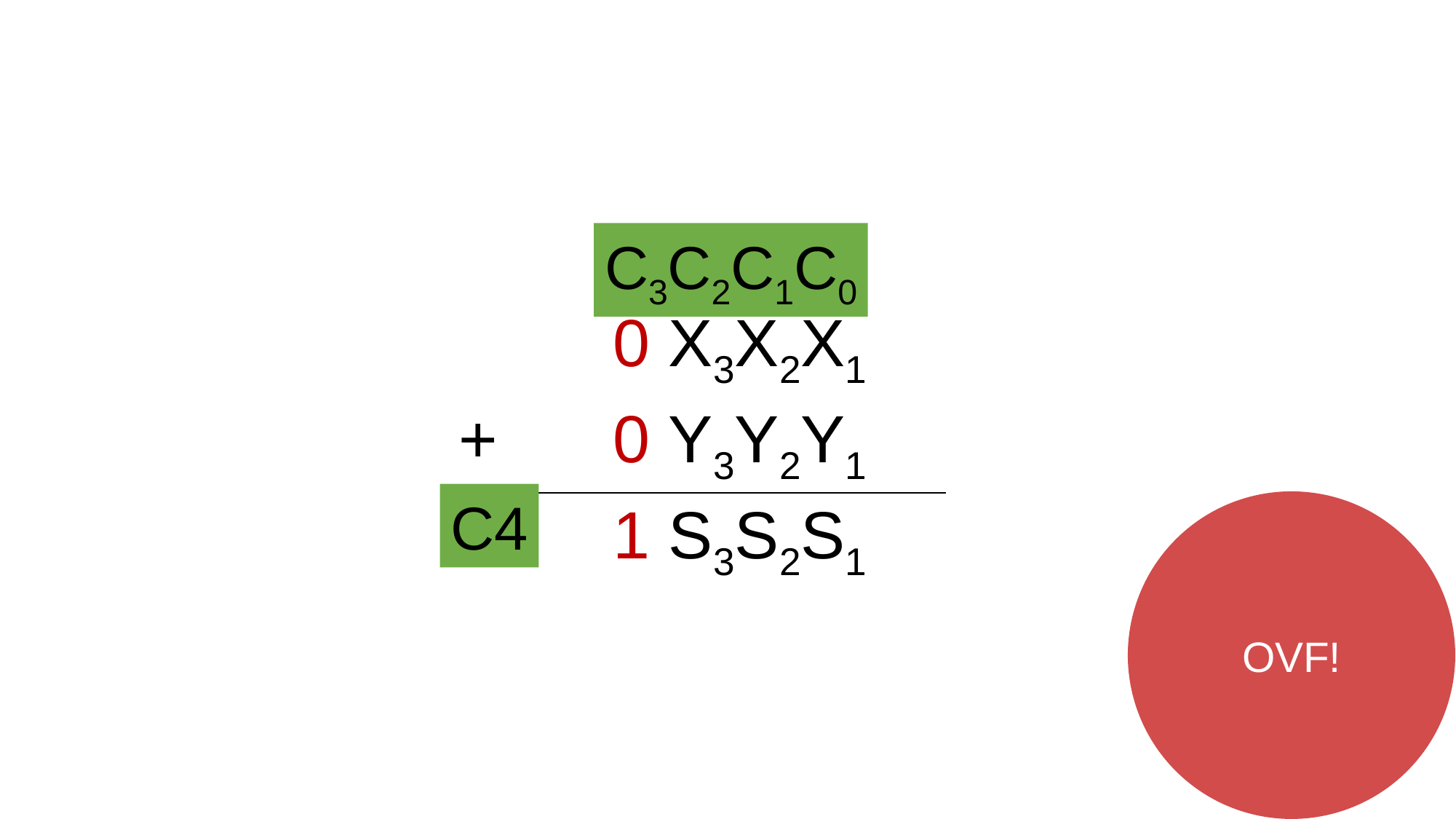

C3C2C1C0
|  | 0 X3X2X1 |  |
| --- | --- | --- |
| + | 0 Y3Y2Y1 |  |
|  | 1 S3S2S1 |  |
C4
OVF!